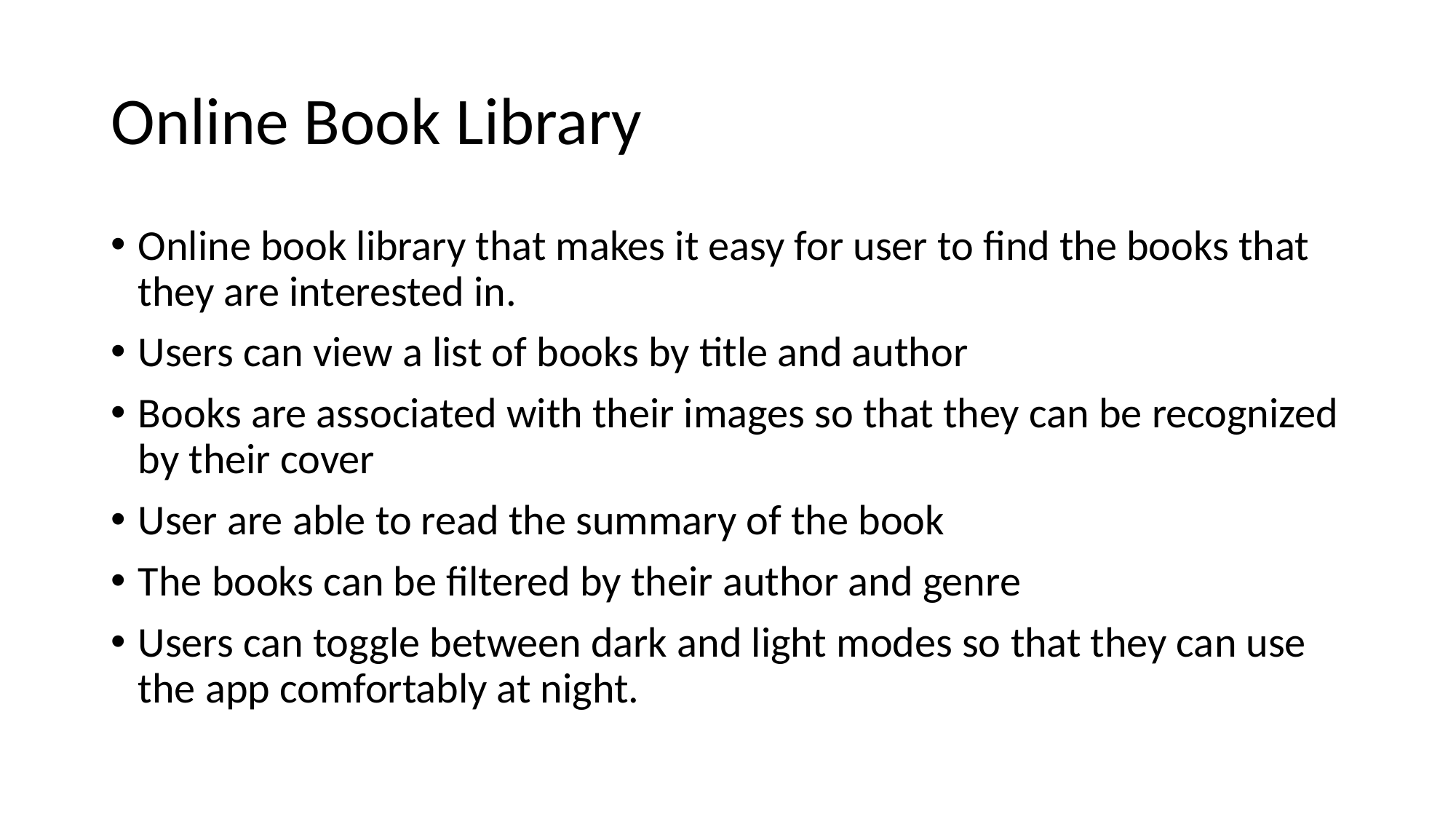

# Online Book Library
Online book library that makes it easy for user to find the books that they are interested in.
Users can view a list of books by title and author
Books are associated with their images so that they can be recognized by their cover
User are able to read the summary of the book
The books can be filtered by their author and genre
Users can toggle between dark and light modes so that they can use the app comfortably at night.